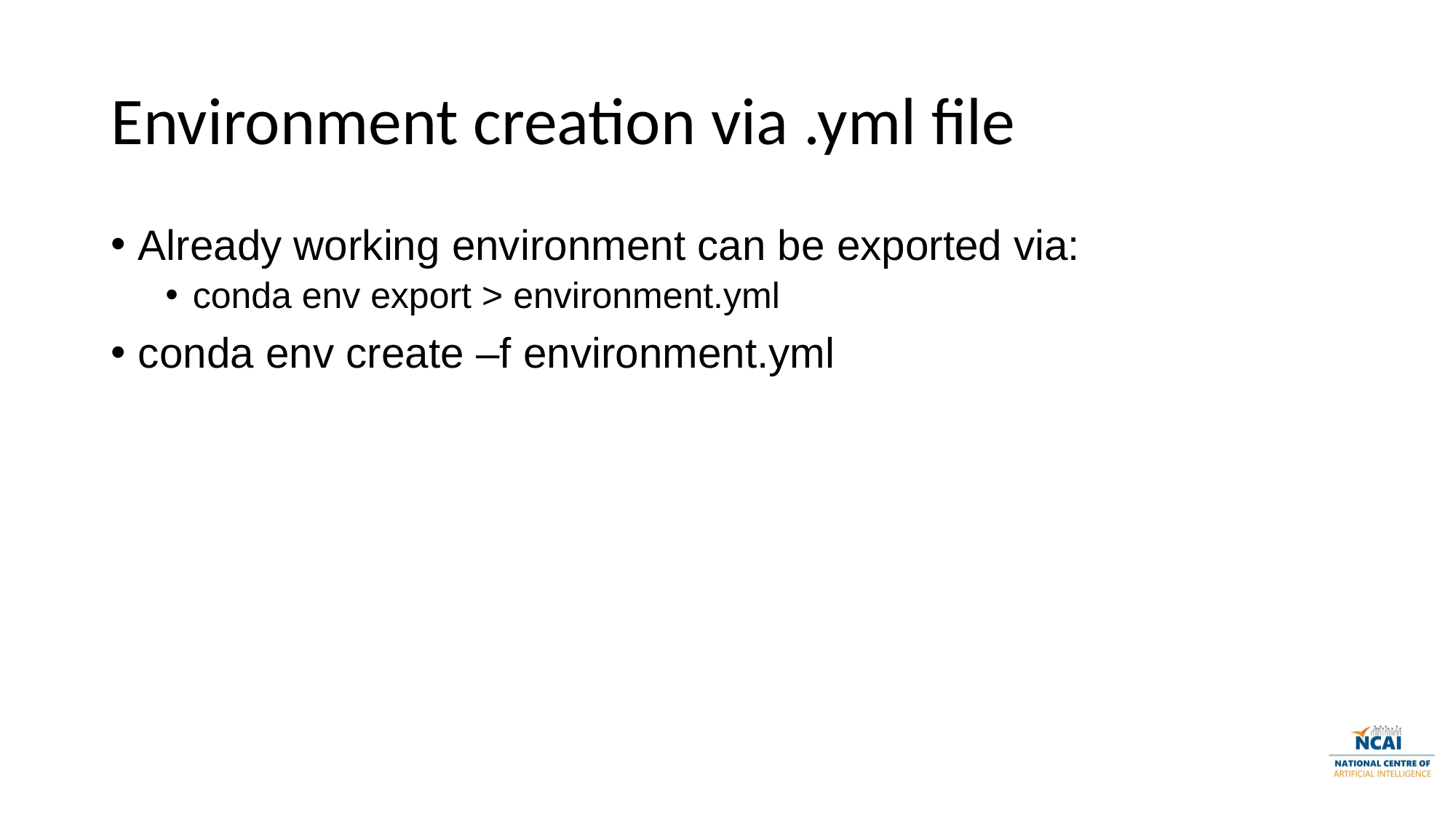

# Environment creation via .yml file
Already working environment can be exported via:
conda env export > environment.yml
conda env create –f environment.yml